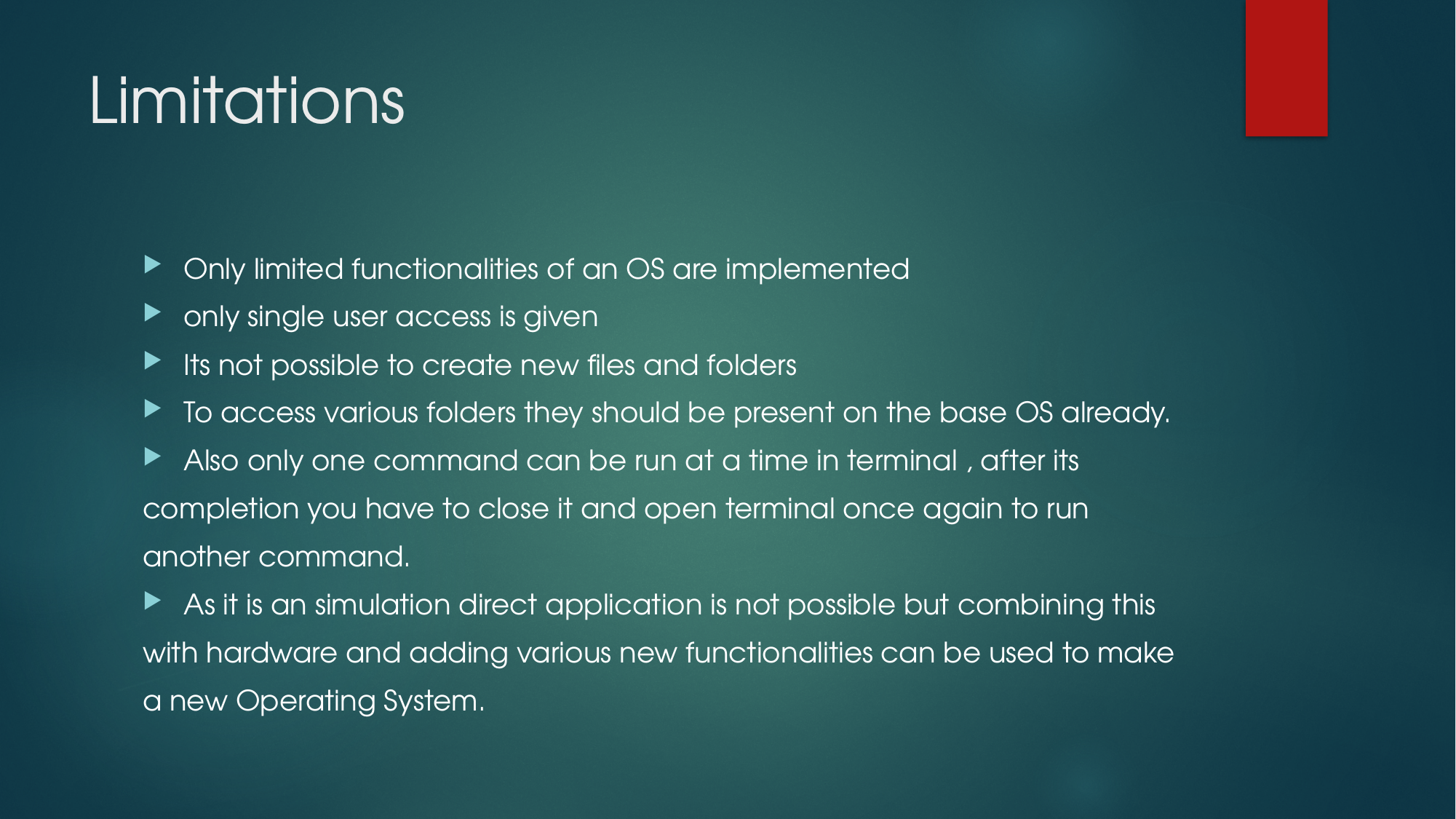

# Limitations
Only limited functionalities of an OS are implemented
only single user access is given
Its not possible to create new files and folders
To access various folders they should be present on the base OS already.
Also only one command can be run at a time in terminal , after its
completion you have to close it and open terminal once again to run
another command.
As it is an simulation direct application is not possible but combining this
with hardware and adding various new functionalities can be used to make
a new Operating System.